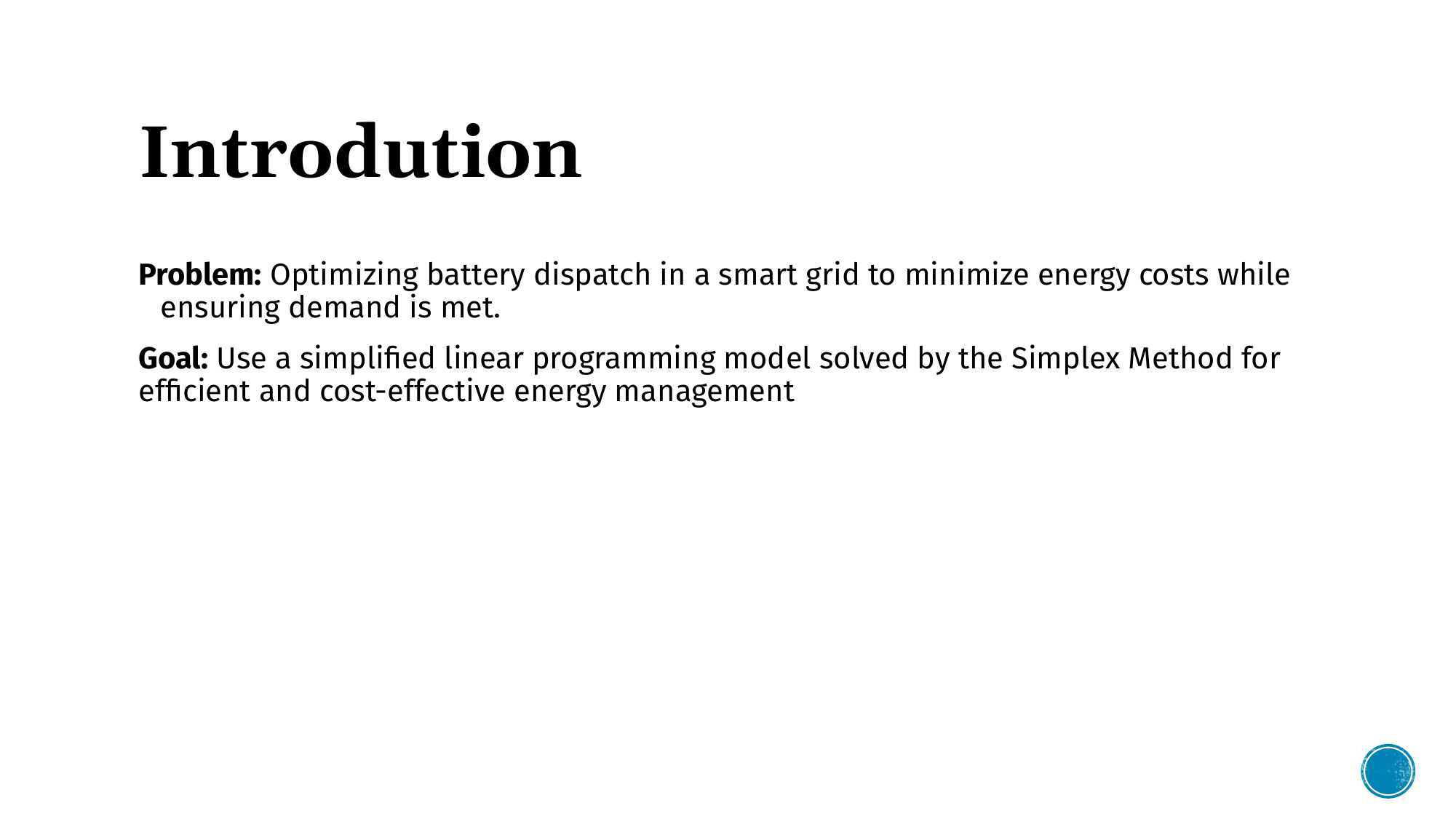

# Introdution
Problem: Optimizing battery dispatch in a smart grid to minimize energy costs while ensuring demand is met.
Goal: Use a simplified linear programming model solved by the Simplex Method for efficient and cost-effective energy management